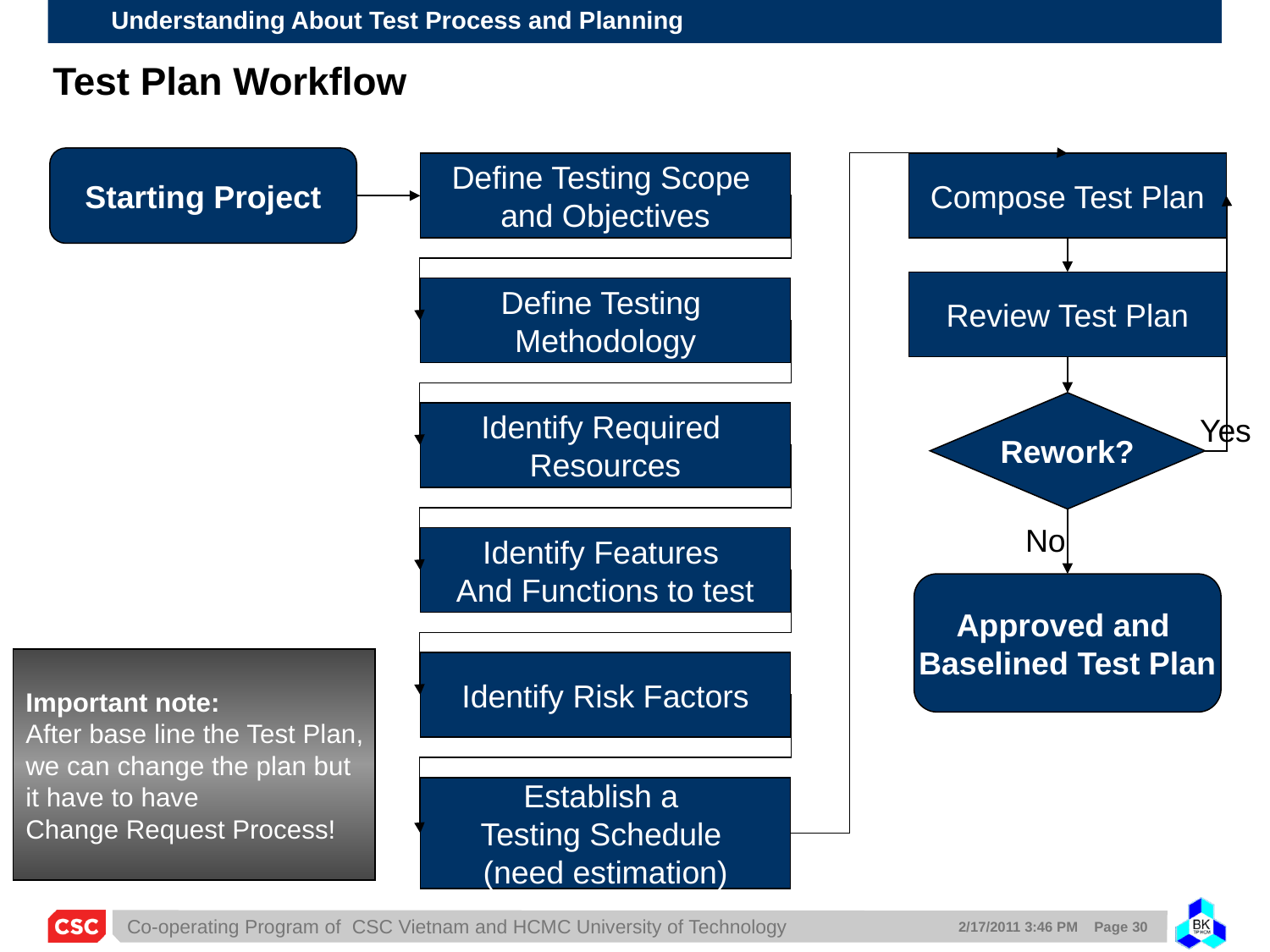

# Test Plan Workflow
Starting Project
Define Testing Scope
and Objectives
Compose Test Plan
Review Test Plan
Define Testing
Methodology
Rework?
Identify Required
Resources
Yes
No
Identify Features
And Functions to test
Approved and
Baselined Test Plan
Important note:
After base line the Test Plan,
we can change the plan but
it have to have
Change Request Process!
Identify Risk Factors
Establish a
Testing Schedule
(need estimation)